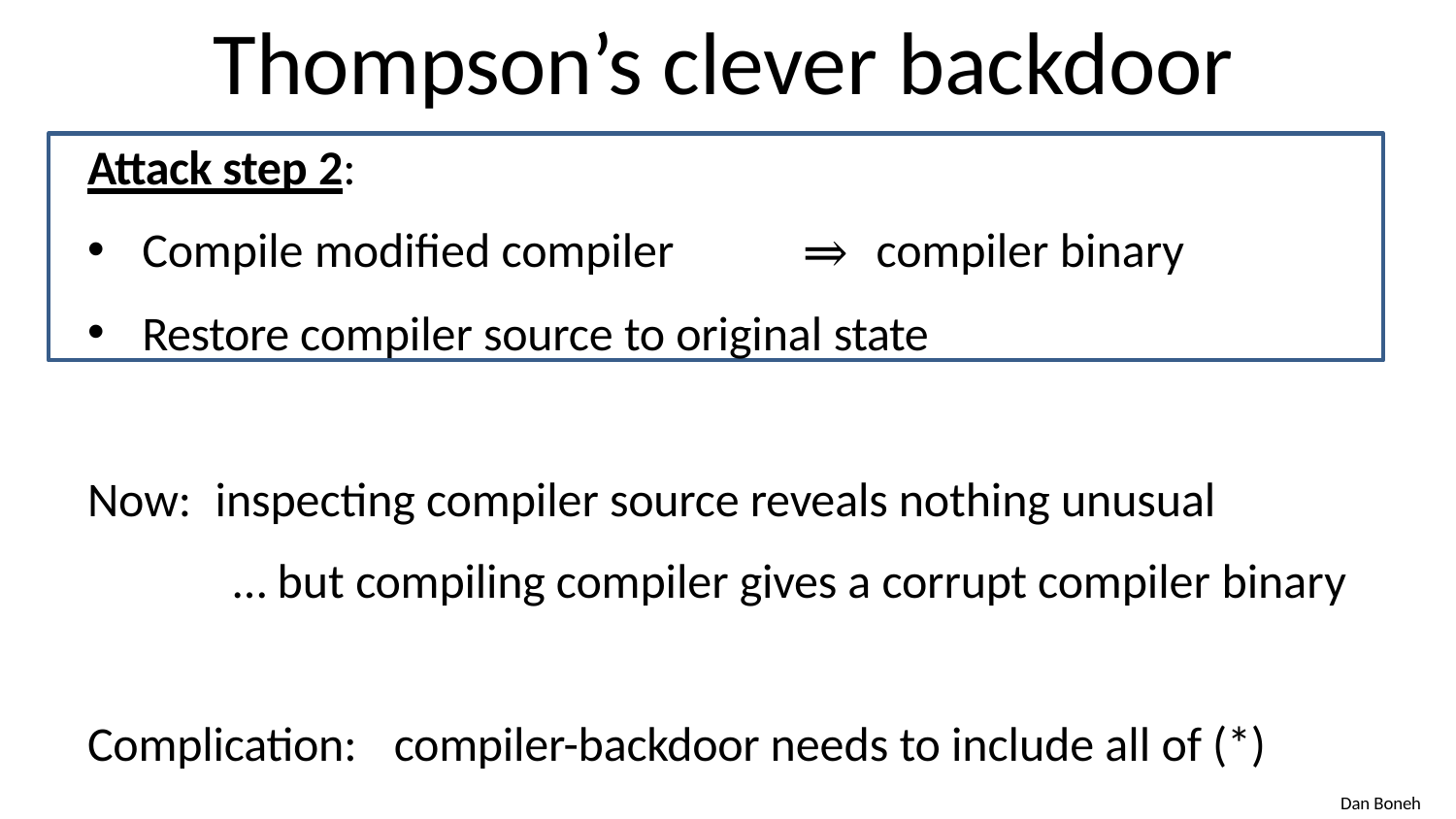

# Thompson’s clever backdoor
Attack step 2:
Compile modified compiler	⇒	compiler binary
Restore compiler source to original state
Now:	inspecting compiler source reveals nothing unusual
… but compiling compiler gives a corrupt compiler binary

Complication:	compiler-backdoor needs to include all of (*)
Dan Boneh